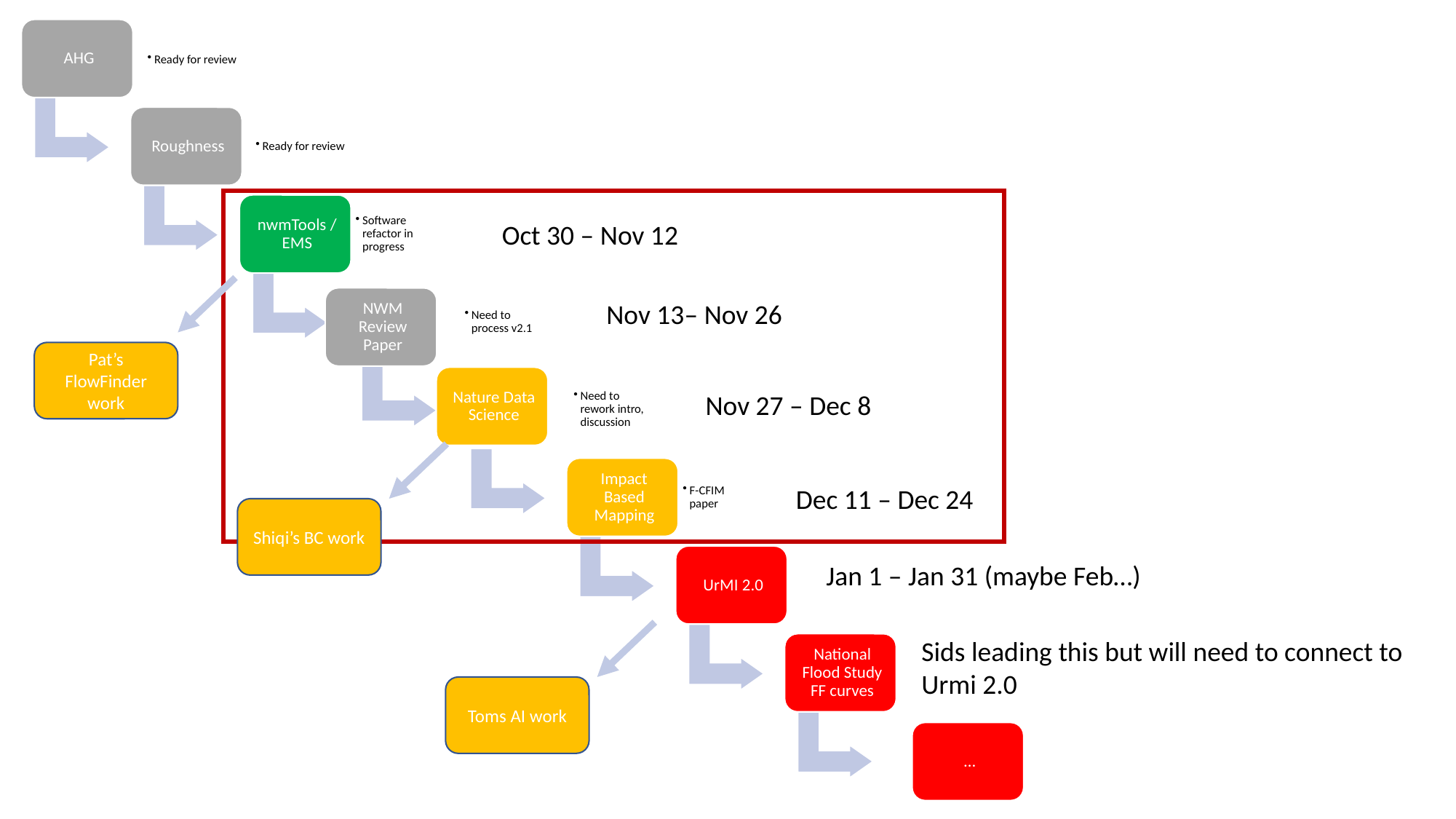

AHG
Ready for review
Roughness
Ready for review
nwmTools / EMS
Software refactor in progress
Nature Data Science
Need to process v2.1
NWM Review Paper
Need to rework intro, discussion
Impact Based Mapping
F-CFIM paper
UrMI 2.0
National Flood Study FF curves
…

Oct 30 – Nov 12
Nov 13– Nov 26
Pat’s FlowFinder work
Nov 27 – Dec 8
Dec 11 – Dec 24
Shiqi’s BC work
Jan 1 – Jan 31 (maybe Feb…)
Sids leading this but will need to connect to Urmi 2.0
Toms AI work